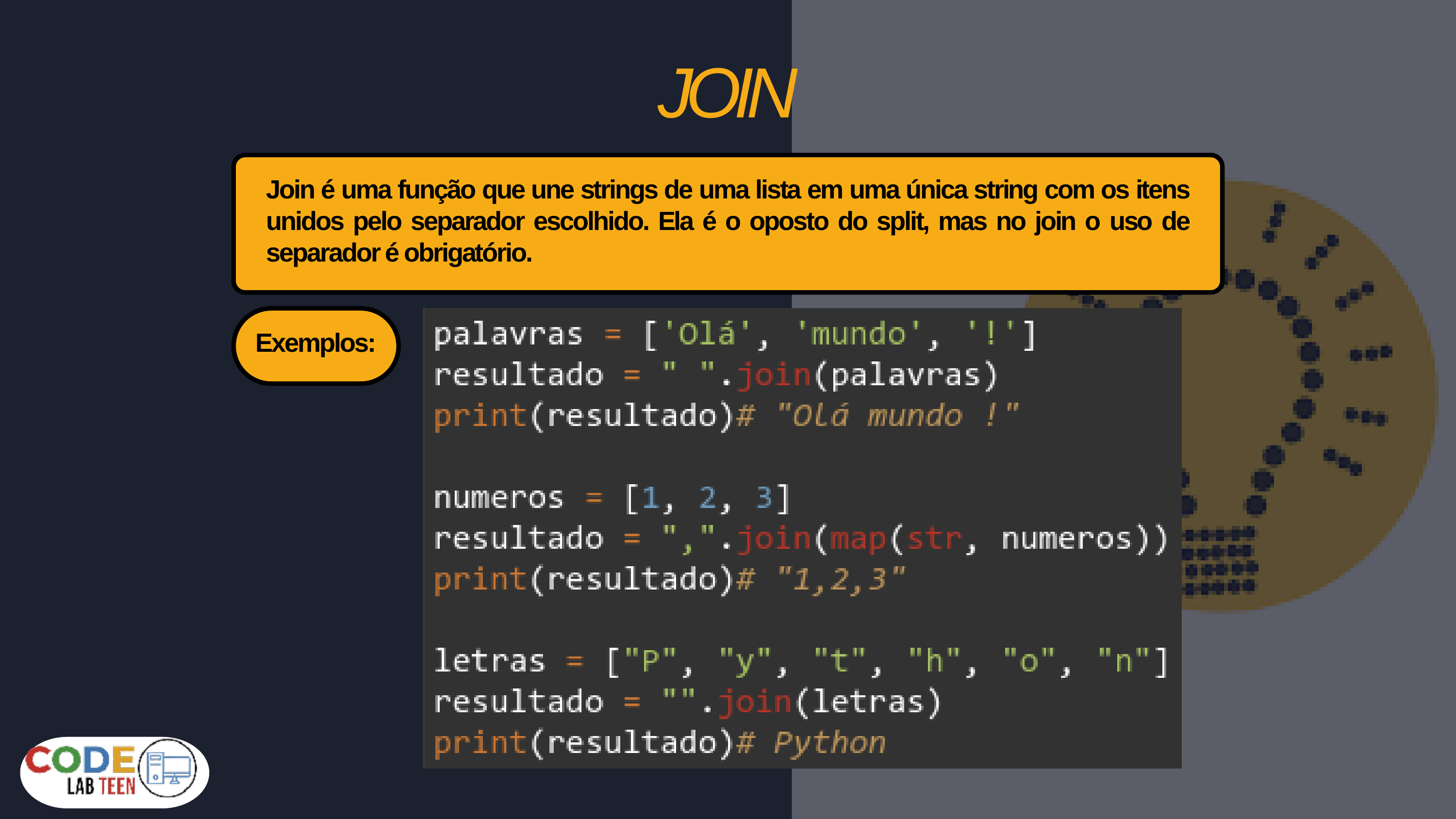

JOIN

Join é uma função que une strings de uma lista em uma única string com os itens unidos pelo separador escolhido. Ela é o oposto do split, mas no join o uso de separador é obrigatório.

Exemplos: